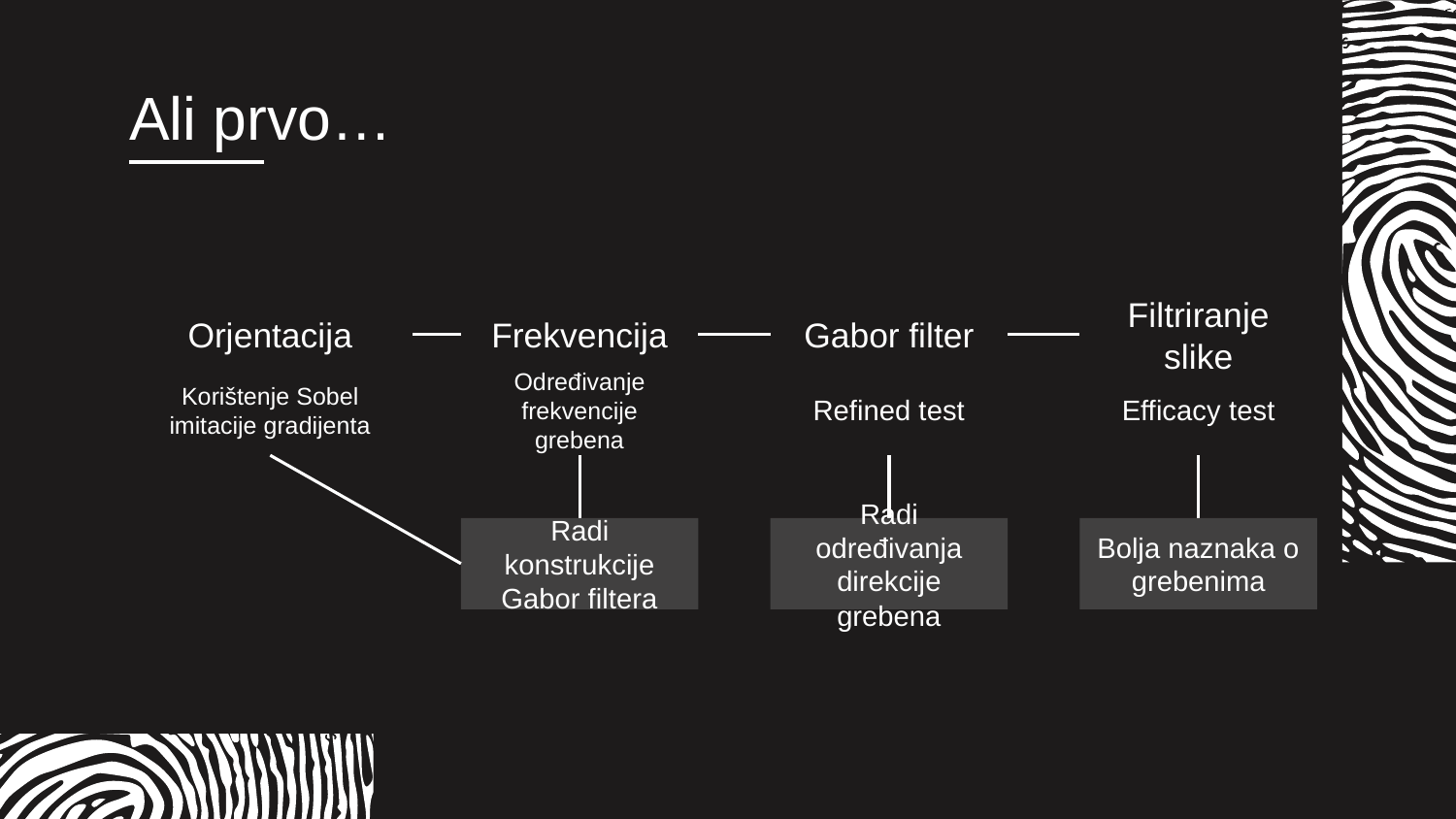

# Ali prvo…
Orjentacija
Frekvencija
Gabor filter
Filtriranje slike
Korištenje Sobel imitacije gradijenta
Određivanje frekvencije grebena
Refined test
Efficacy test
Radi konstrukcije Gabor filtera
Radi određivanja direkcije grebena
Bolja naznaka o grebenima